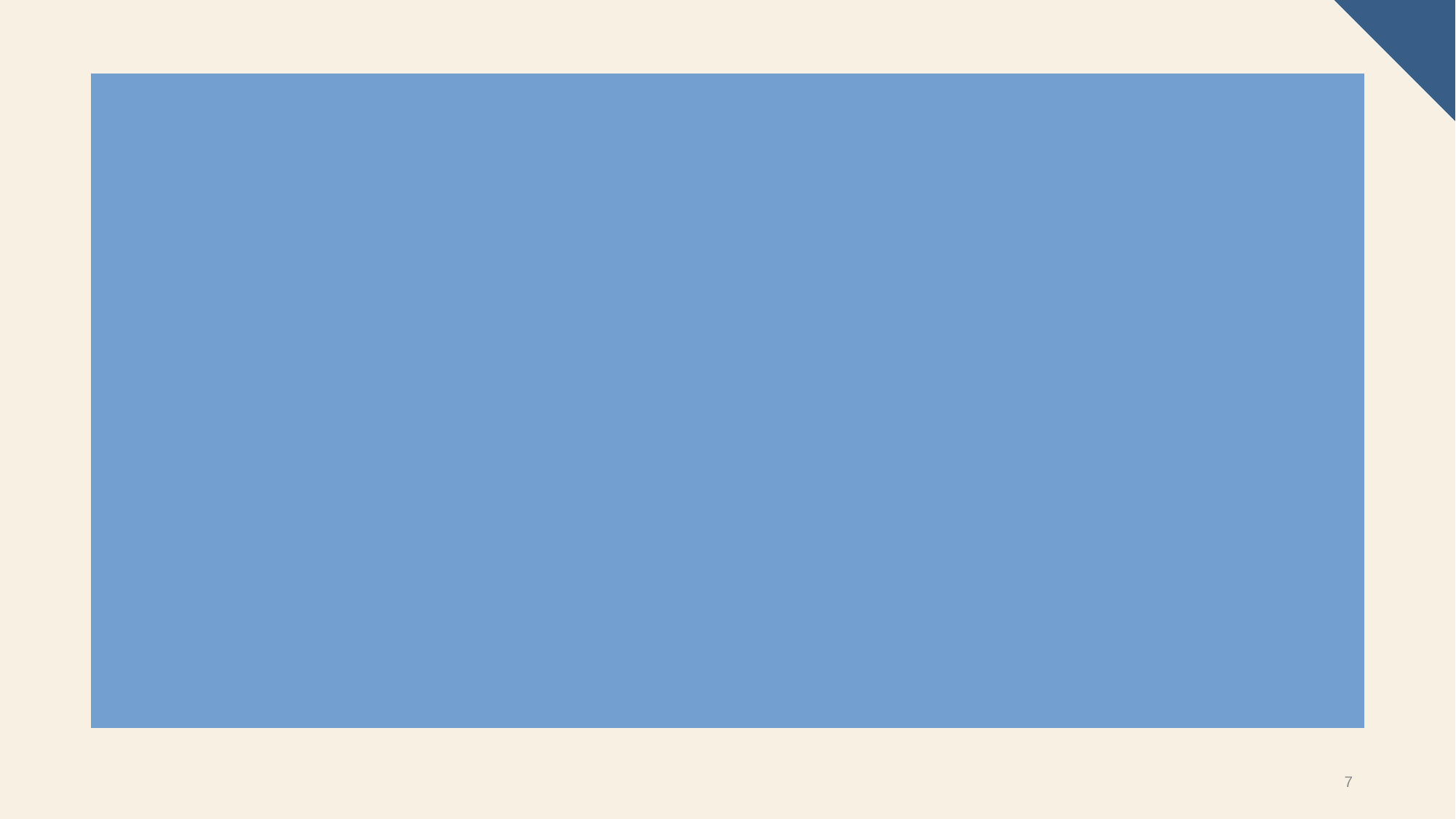

The following are the steps performed specifically for the creation of the bucket

Log into the Google Cloud Platform
Choose the project
Go to the storage option
Click on the create bucket button
Enter a name
Proceed until completion by leaving the default settings

Here you can find a tutorial to manually create a Google Cloud Storage Bucket from command line (or the Google Cloud Shell), the steps remain the same (Auth, bucket setup, configuration and creation)
7